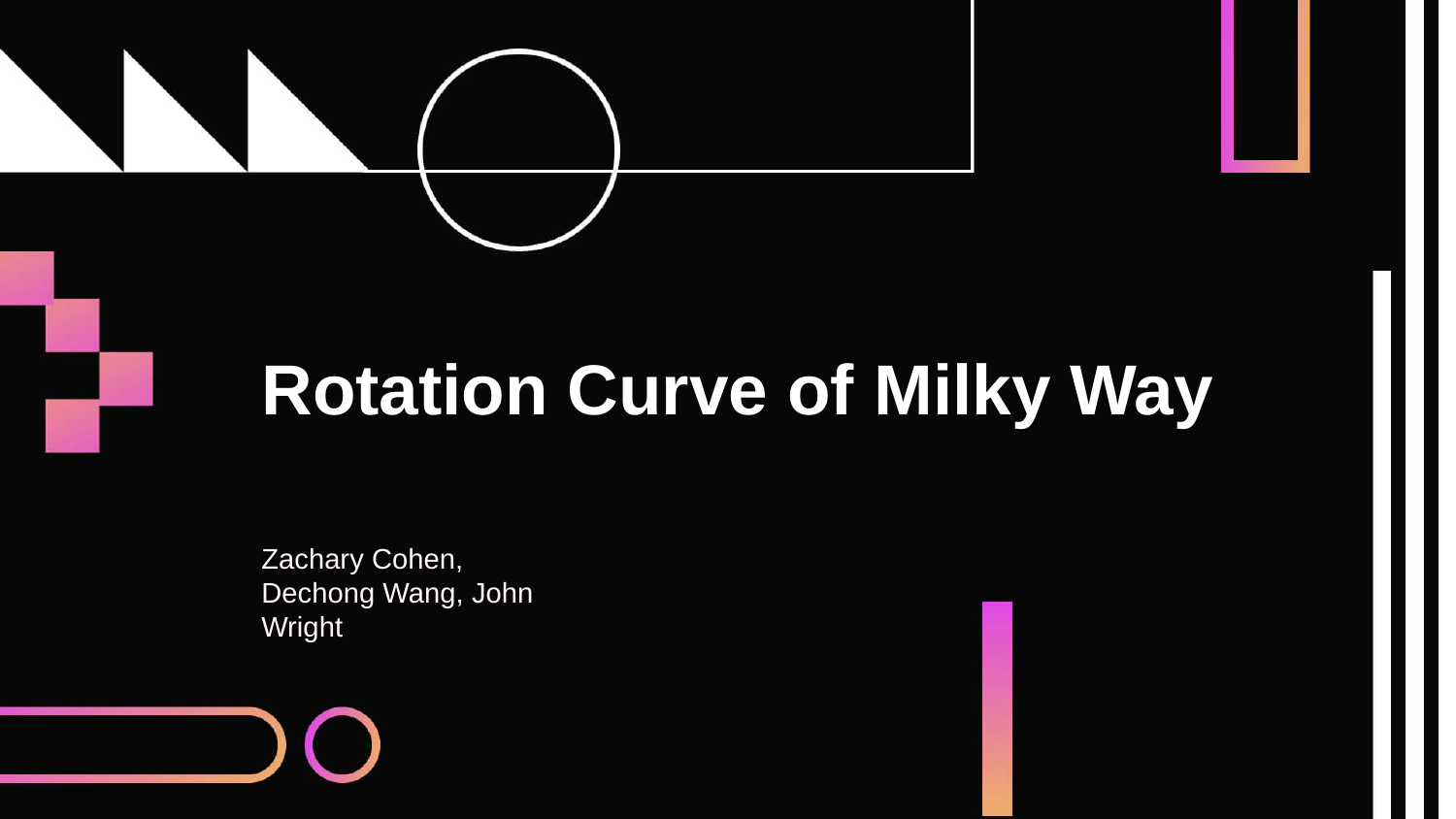

Rotation Curve of Milky Way
Zachary Cohen, Dechong Wang, John Wright